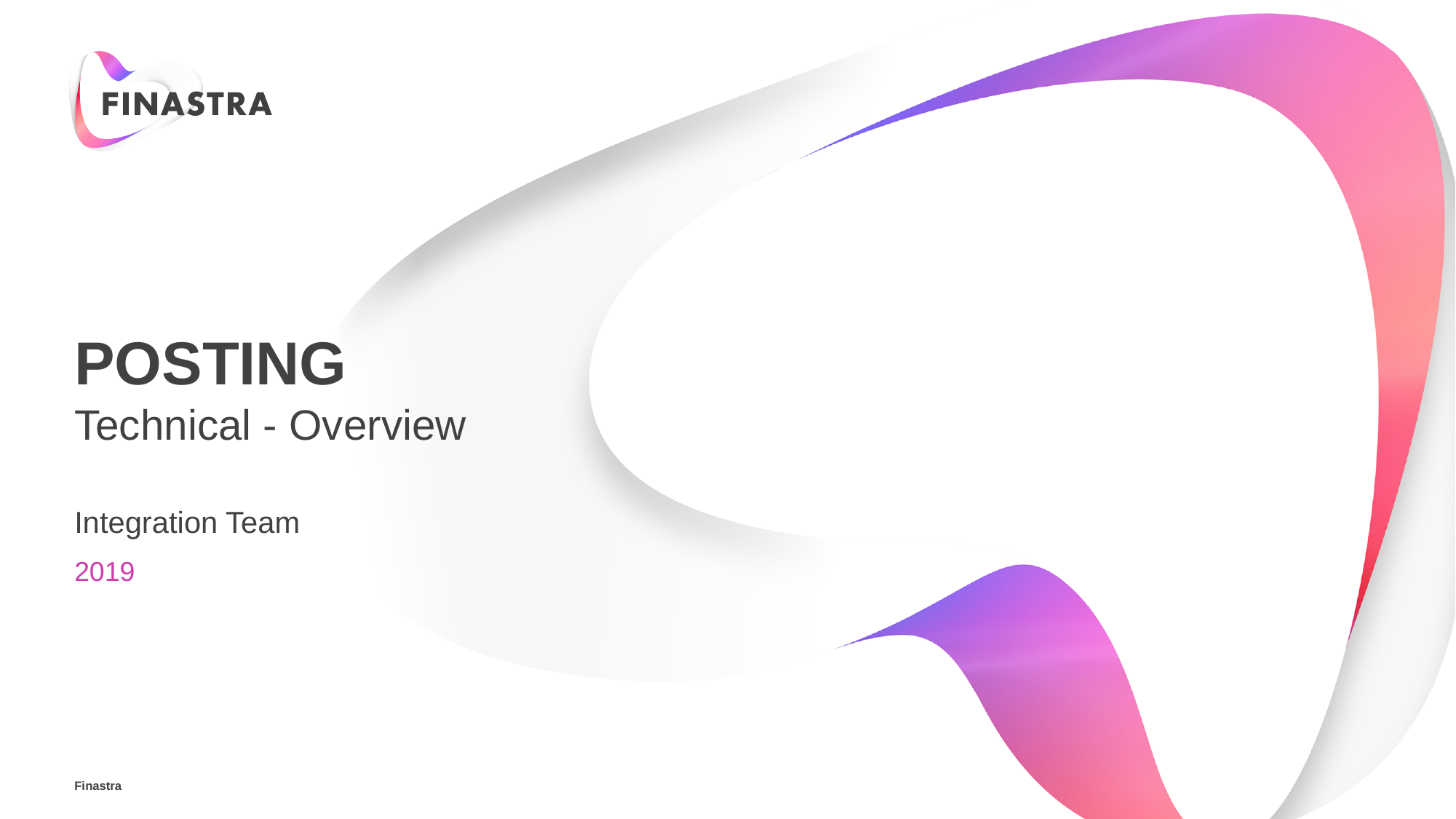

# Posting
Technical - Overview
Integration Team
2019